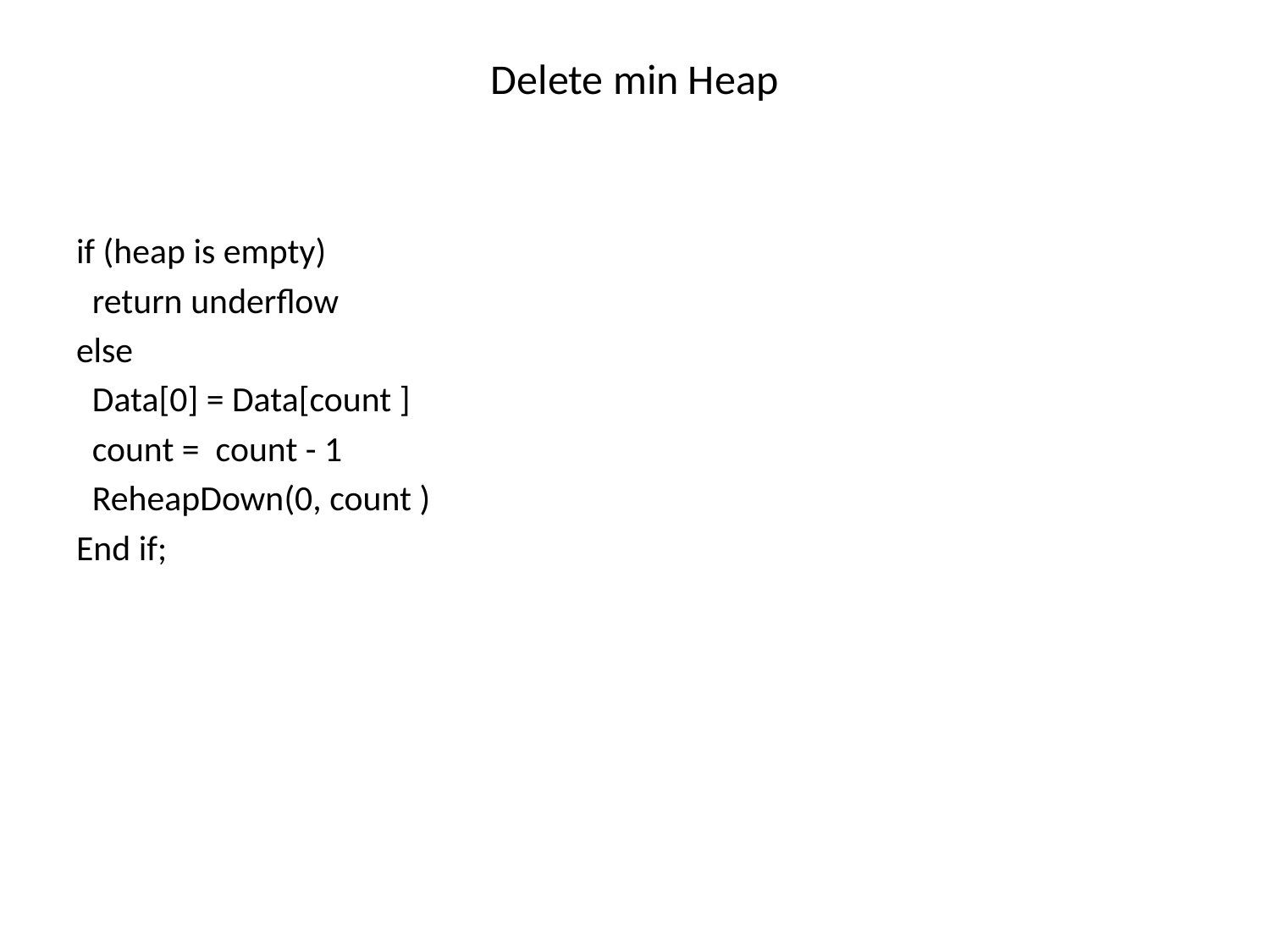

# Delete min Heap
if (heap is empty)
  return underflow
else
  Data[0] = Data[count ]
  count =  count - 1
  ReheapDown(0, count )
End if;